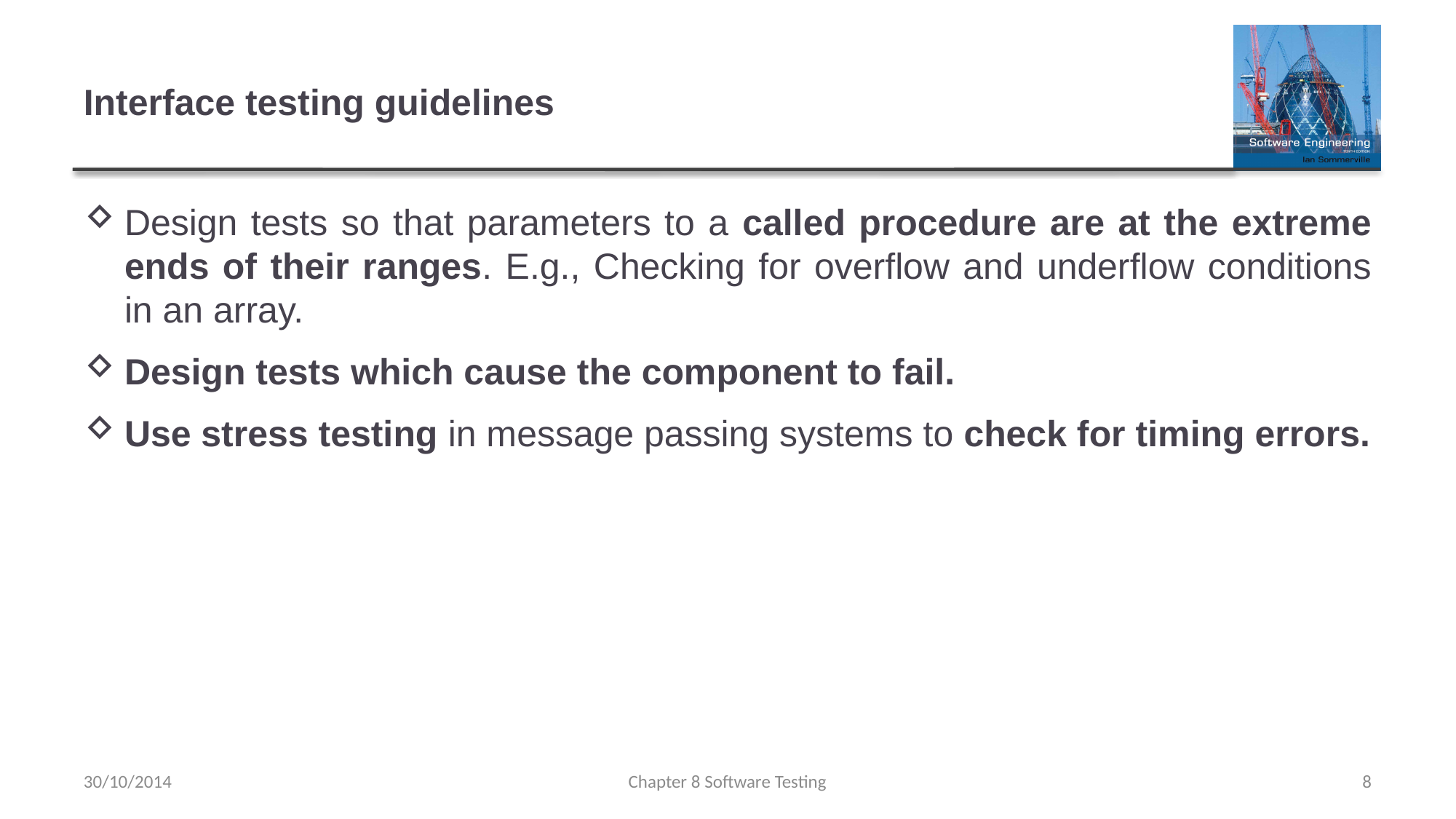

# Interface testing guidelines
Design tests so that parameters to a called procedure are at the extreme ends of their ranges. E.g., Checking for overflow and underflow conditions in an array.
Design tests which cause the component to fail.
Use stress testing in message passing systems to check for timing errors.
30/10/2014
Chapter 8 Software Testing
8